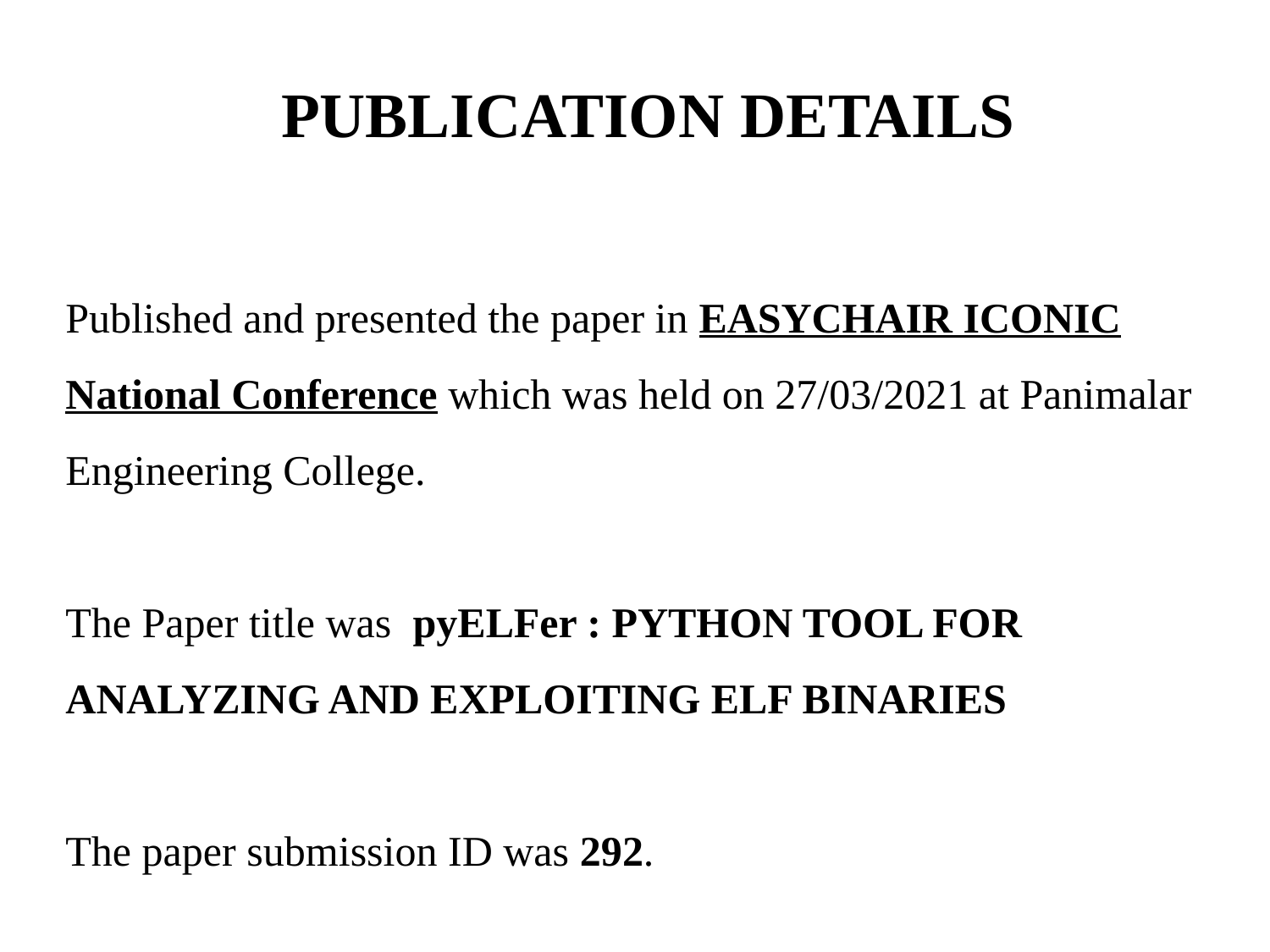

# PUBLICATION DETAILS

Published and presented the paper in EASYCHAIR ICONIC National Conference which was held on 27/03/2021 at Panimalar Engineering College.

The Paper title was  pyELFer : PYTHON TOOL FOR ANALYZING AND EXPLOITING ELF BINARIES

The paper submission ID was 292.